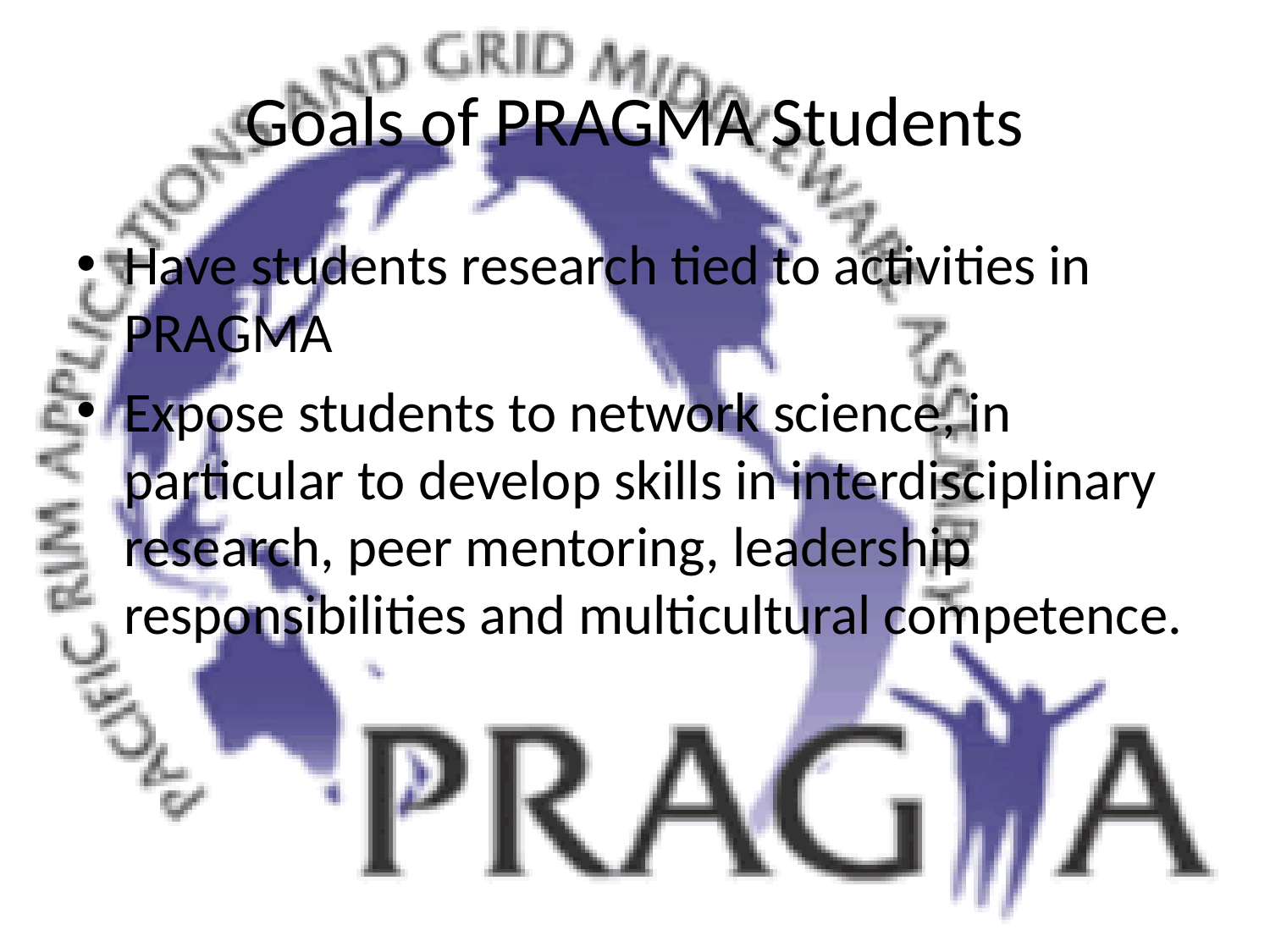

# Goals of PRAGMA Students
Have students research tied to activities in PRAGMA
Expose students to network science, in particular to develop skills in interdisciplinary research, peer mentoring, leadership responsibilities and multicultural competence.